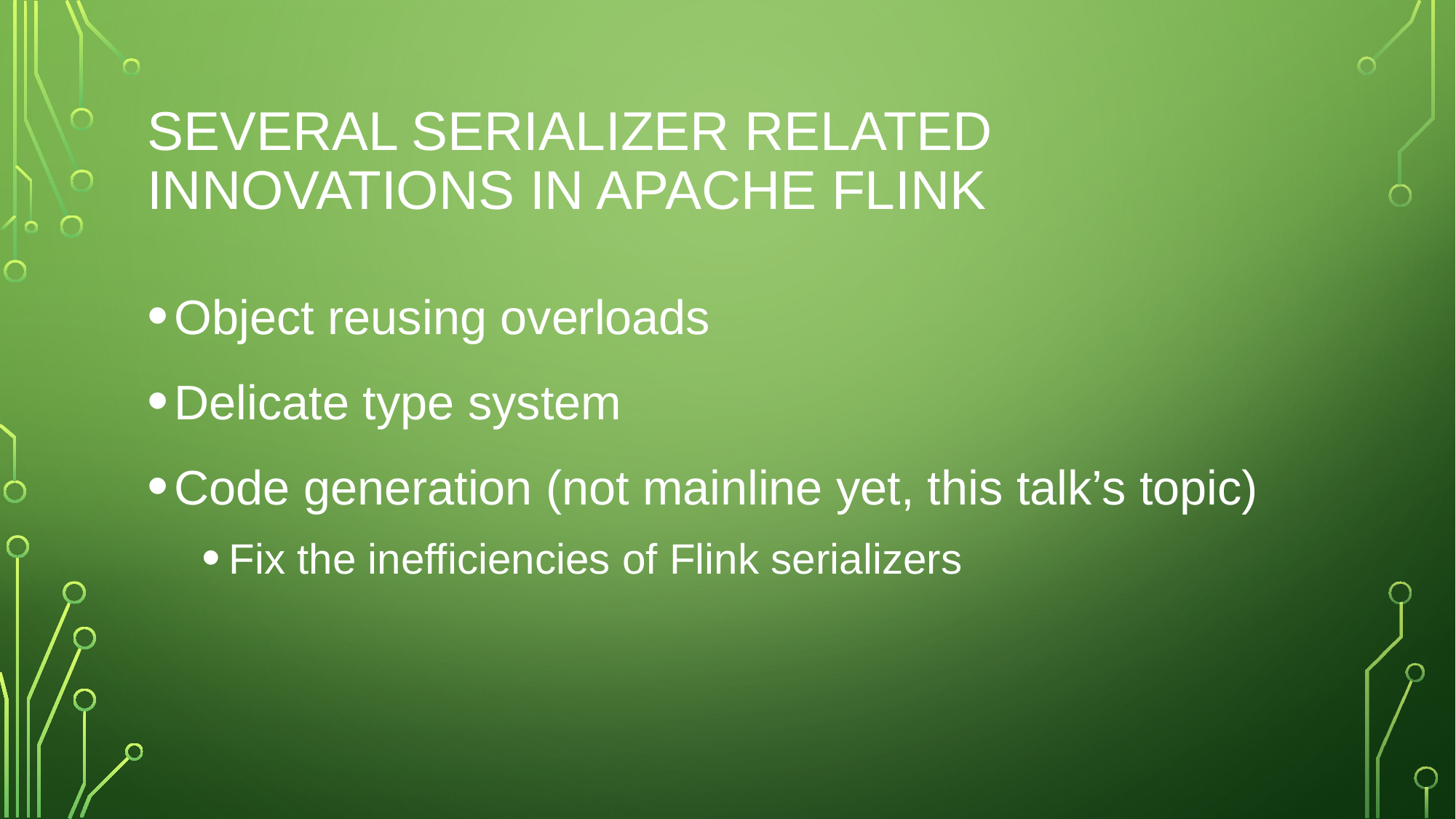

# Several serializer related innovations in apache flink
Object reusing overloads
Delicate type system
Code generation (not mainline yet, this talk’s topic)
Fix the inefficiencies of Flink serializers